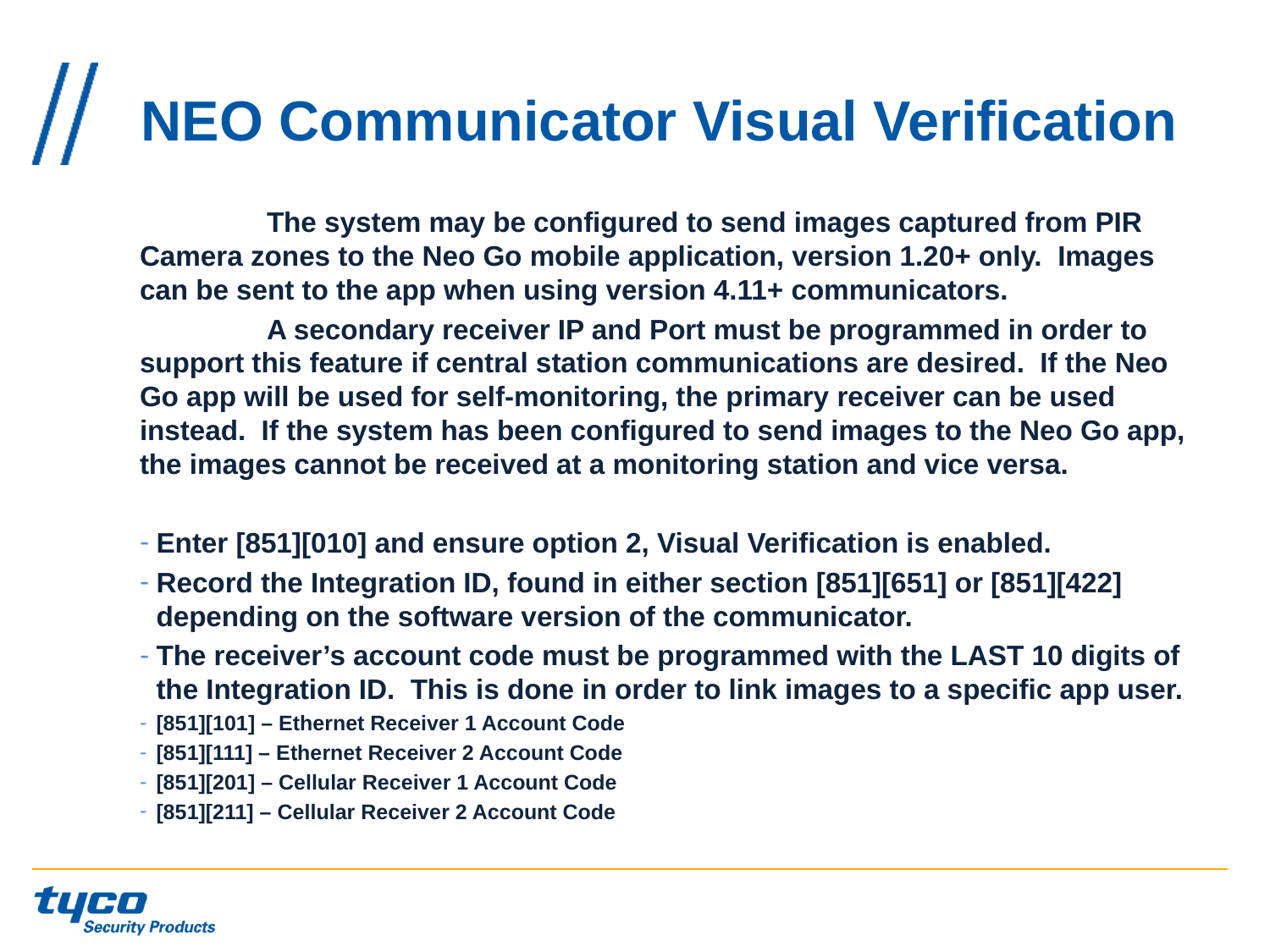

# NEO Communicator Visual Verification
	The system may be configured to send images captured from PIR Camera zones to the Neo Go mobile application, version 1.20+ only.  Images can be sent to the app when using version 4.11+ communicators.
	A secondary receiver IP and Port must be programmed in order to support this feature if central station communications are desired.  If the Neo Go app will be used for self-monitoring, the primary receiver can be used instead.  If the system has been configured to send images to the Neo Go app, the images cannot be received at a monitoring station and vice versa.

Enter [851][010] and ensure option 2, Visual Verification is enabled.
Record the Integration ID, found in either section [851][651] or [851][422] depending on the software version of the communicator.
The receiver’s account code must be programmed with the LAST 10 digits of the Integration ID.  This is done in order to link images to a specific app user.
[851][101] – Ethernet Receiver 1 Account Code
[851][111] – Ethernet Receiver 2 Account Code
[851][201] – Cellular Receiver 1 Account Code
[851][211] – Cellular Receiver 2 Account Code